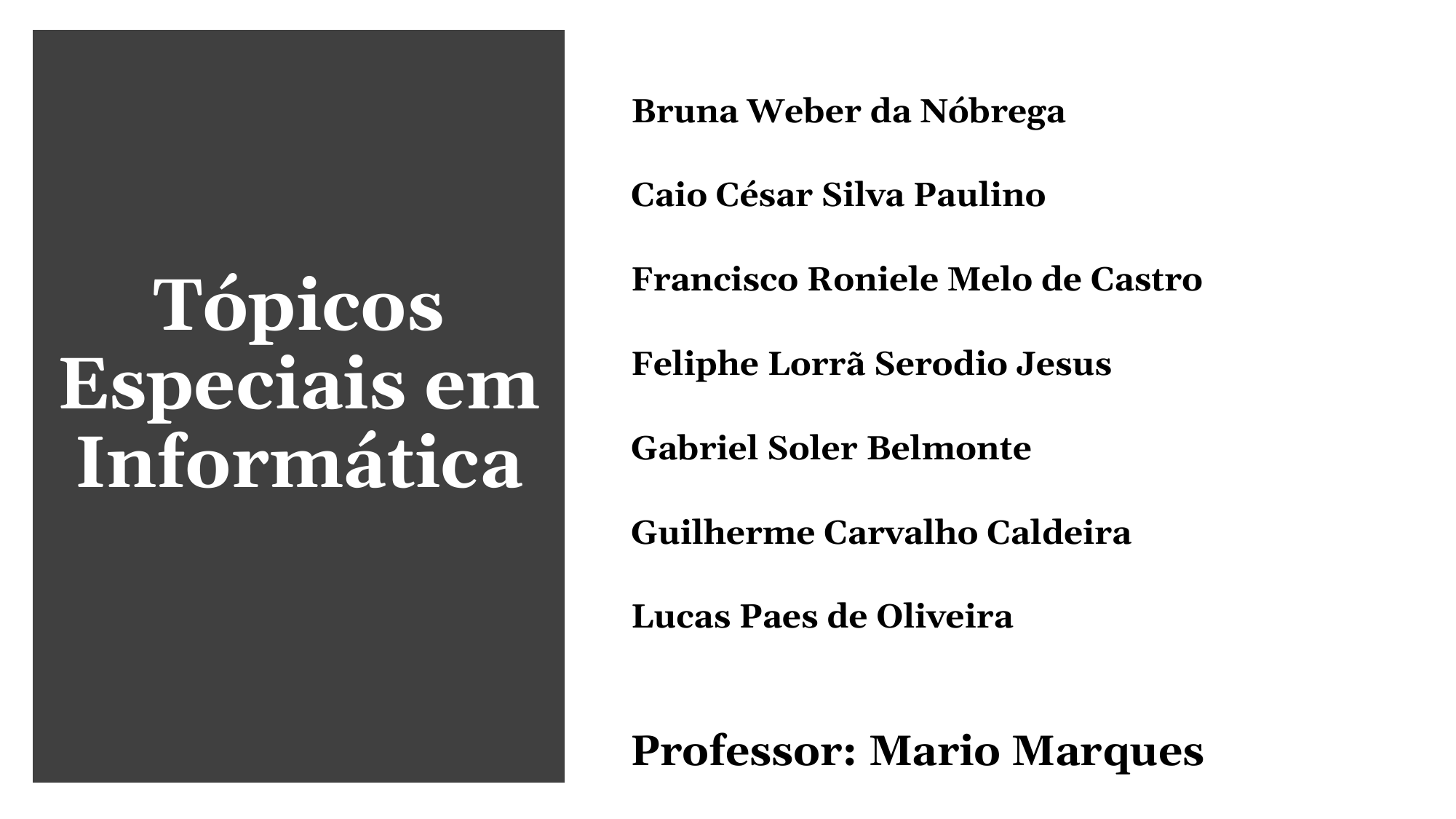

Bruna Weber da Nóbrega
Caio César Silva Paulino
Francisco Roniele Melo de Castro
Feliphe Lorrã Serodio Jesus
Gabriel Soler Belmonte
Guilherme Carvalho Caldeira
Lucas Paes de Oliveira

# Tópicos Especiais em Informática
Professor: Mario Marques